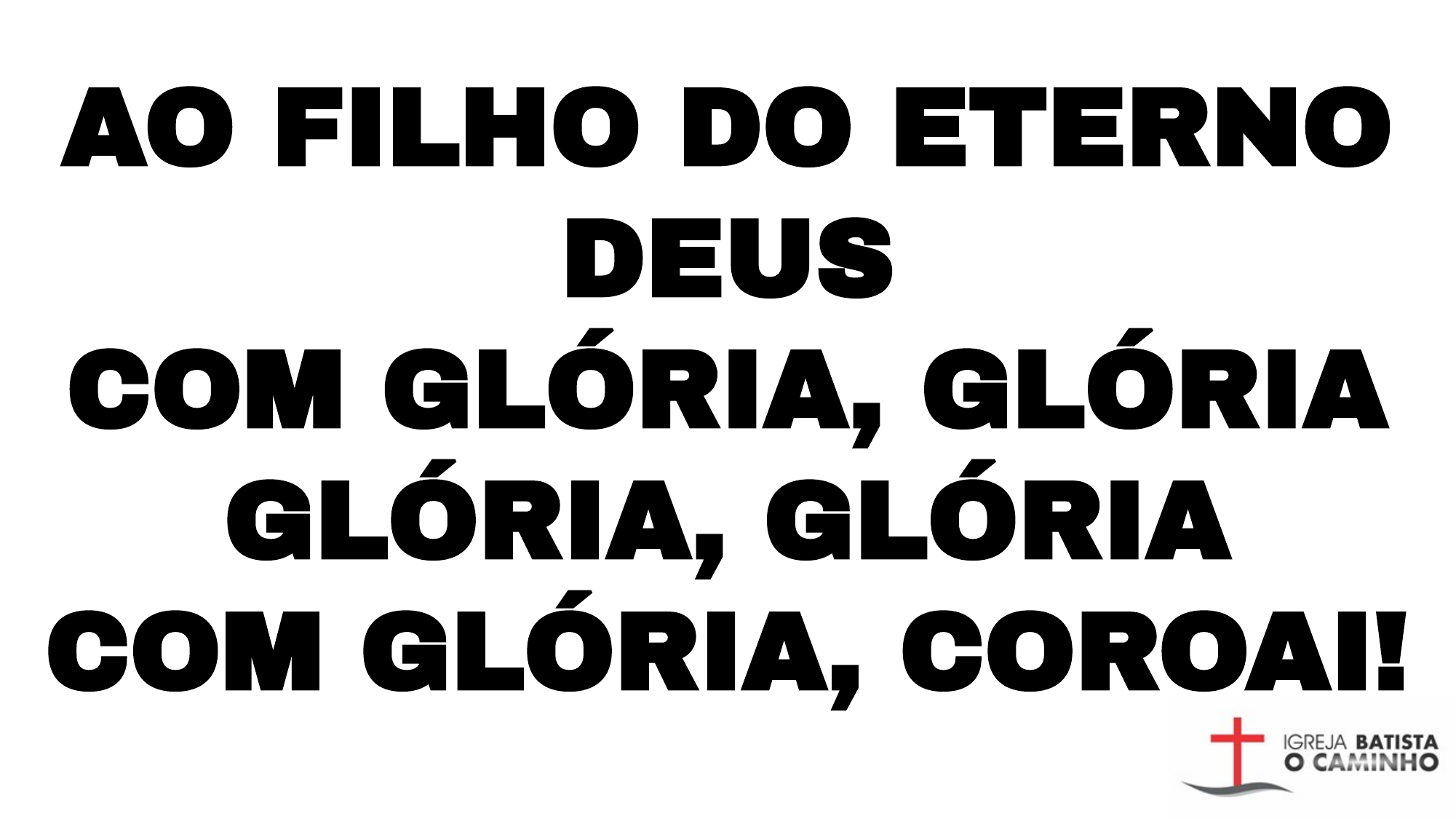

#
AO FILHO DO ETERNO DEUS
COM GLÓRIA, GLÓRIA
GLÓRIA, GLÓRIA
COM GLÓRIA, COROAI!